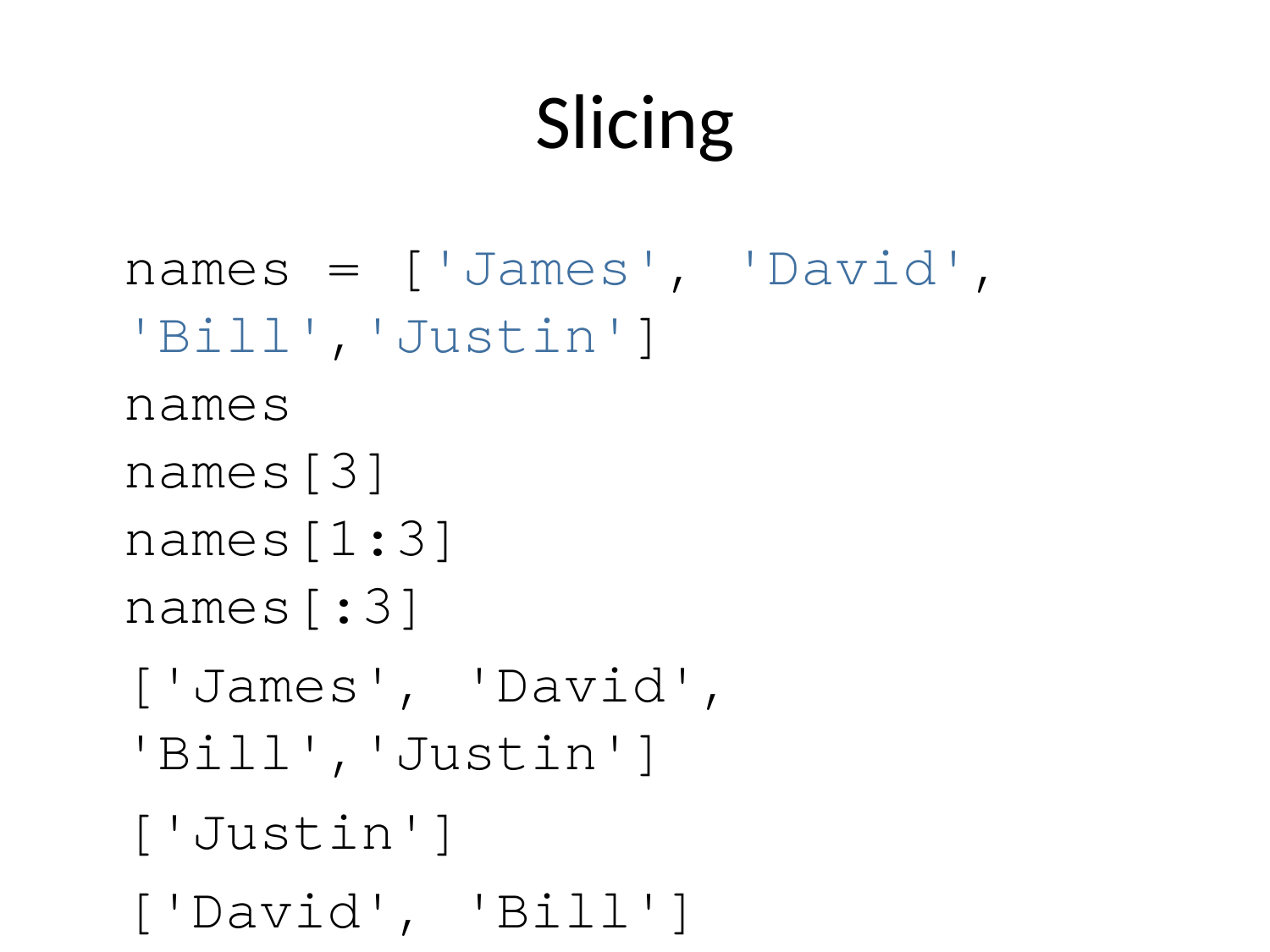

# Slicing
names = ['James', 'David', 'Bill','Justin']
names
names[3]
names[1:3]
names[:3]
['James', 'David', 'Bill','Justin']
['Justin']
['David', 'Bill']
['James', 'David', 'Bill']